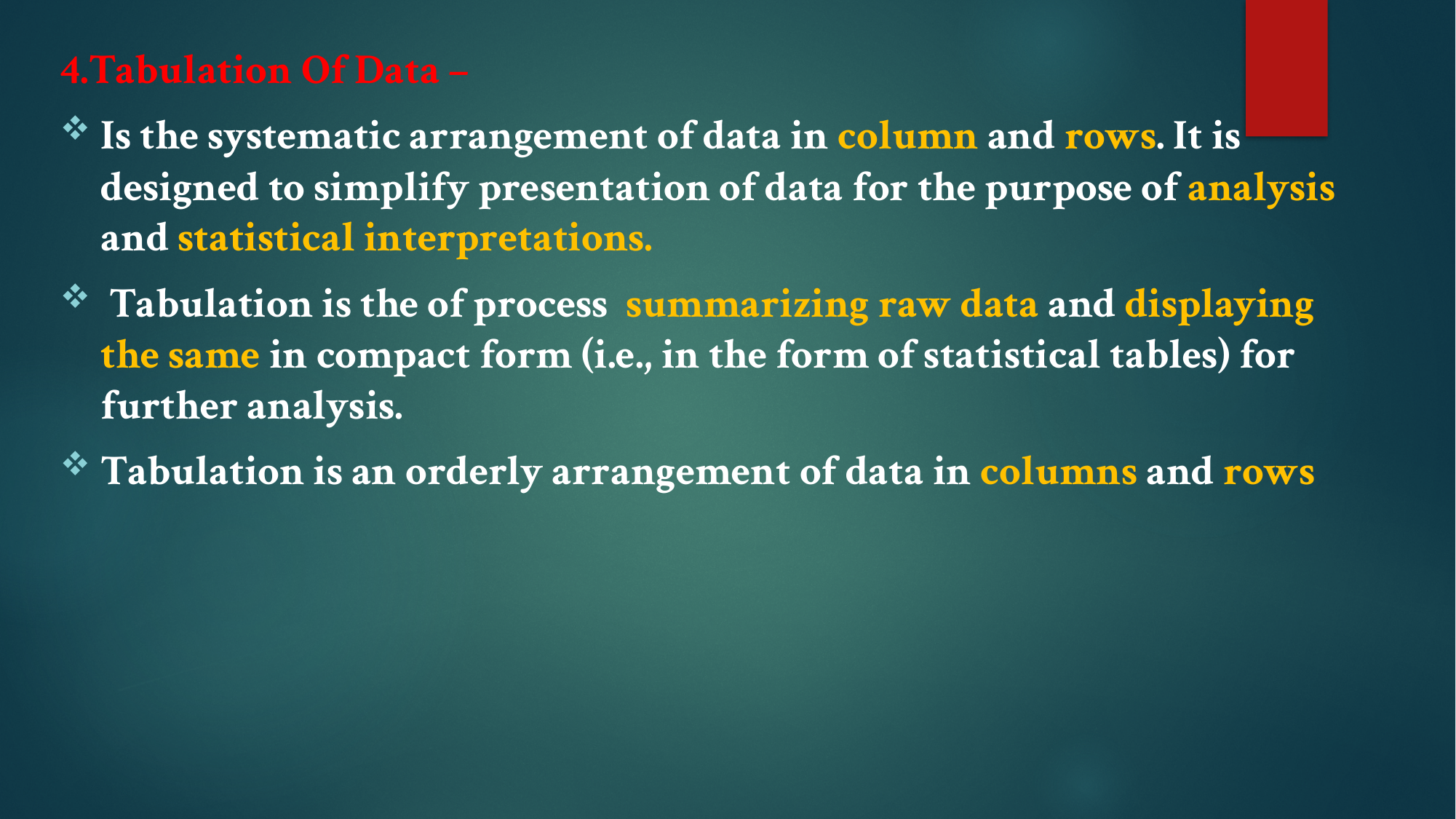

4.Tabulation Of Data –
Is the systematic arrangement of data in column and rows. It is designed to simplify presentation of data for the purpose of analysis and statistical interpretations.
 Tabulation is the of process  summarizing raw data and displaying the same in compact form (i.e., in the form of statistical tables) for further analysis.
Tabulation is an orderly arrangement of data in columns and rows